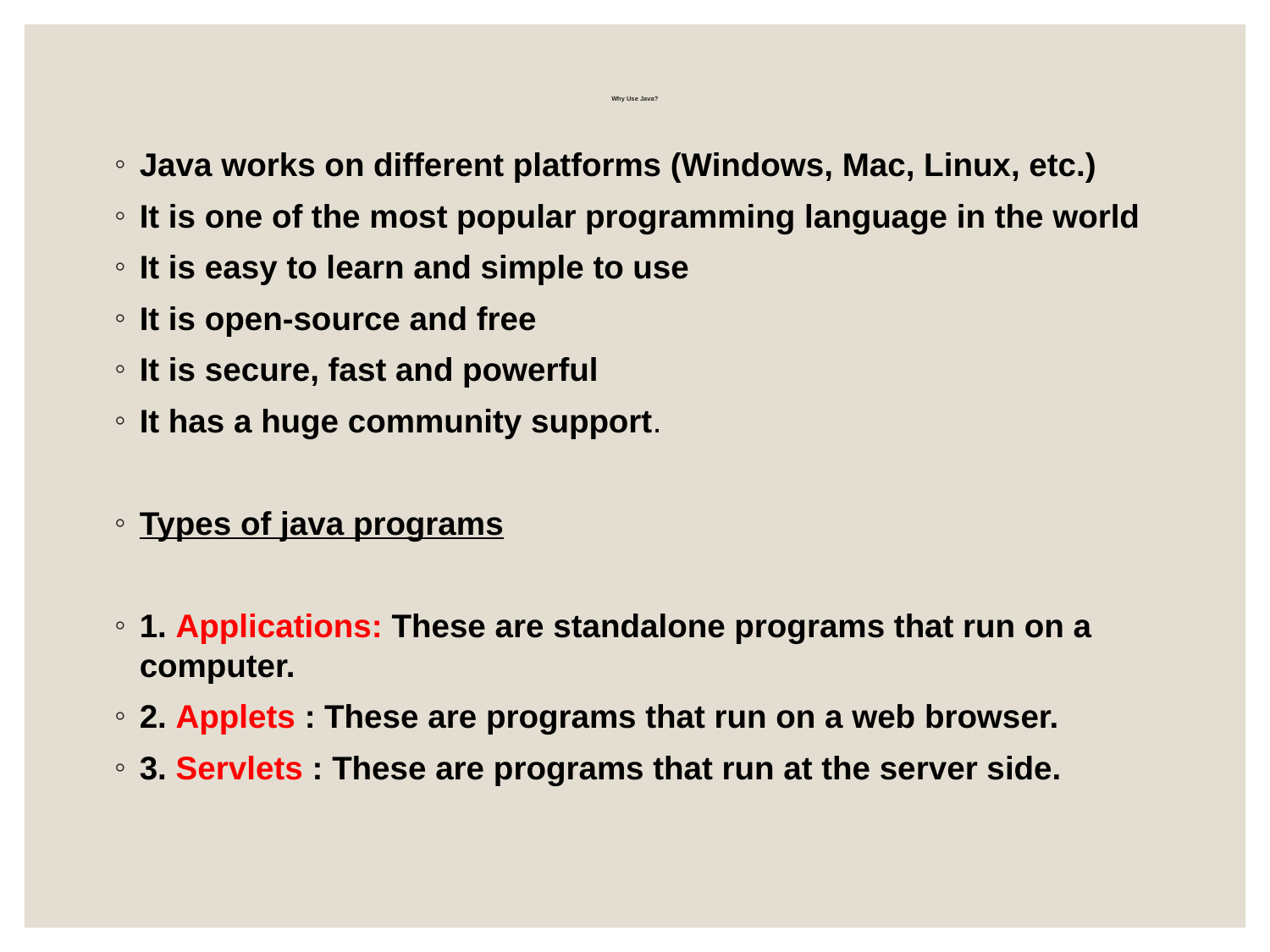

# Why Use Java?
Java works on different platforms (Windows, Mac, Linux, etc.)
It is one of the most popular programming language in the world
It is easy to learn and simple to use
It is open-source and free
It is secure, fast and powerful
It has a huge community support.

Types of java programs

1. Applications: These are standalone programs that run on a computer.
2. Applets : These are programs that run on a web browser.
3. Servlets : These are programs that run at the server side.